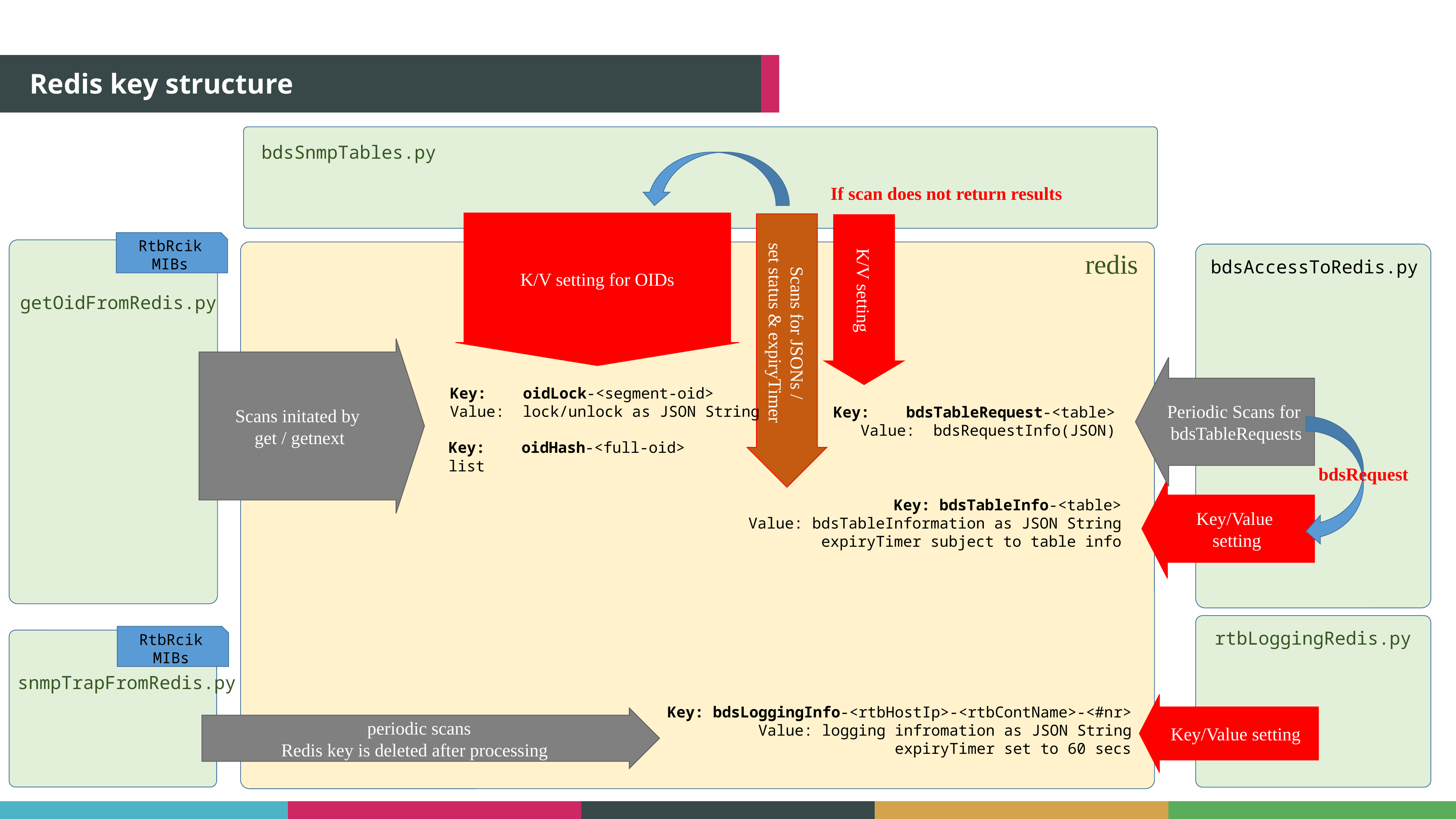

Redis key structure

bdsSnmpTables.py
K/V setting for OIDs
If scan does not return results
RtbRcik MIBs

redis
bdsAccessToRedis.py
K/V setting
getOidFromRedis.py
Scans for JSONs /
set status & expiryTimer
Scans initated by
get / getnext
Periodic Scans for
bdsTableRequests
Key:    oidLock-<segment-oid>
Value:  lock/unlock as JSON String
Key:    bdsTableRequest-<table>
Value:  bdsRequestInfo(JSON)

Key:    oidHash-<full-oid>
list
bdsRequest
Key/Value
setting
Key: bdsTableInfo-<table>
Value: bdsTableInformation as JSON String
expiryTimer subject to table info

rtbLoggingRedis.py
RtbRcik MIBs

snmpTrapFromRedis.py
Key/Value setting
Key: bdsLoggingInfo-<rtbHostIp>-<rtbContName>-<#nr>
Value: logging infromation as JSON String
expiryTimer set to 60 secs
periodic scans
Redis key is deleted after processing